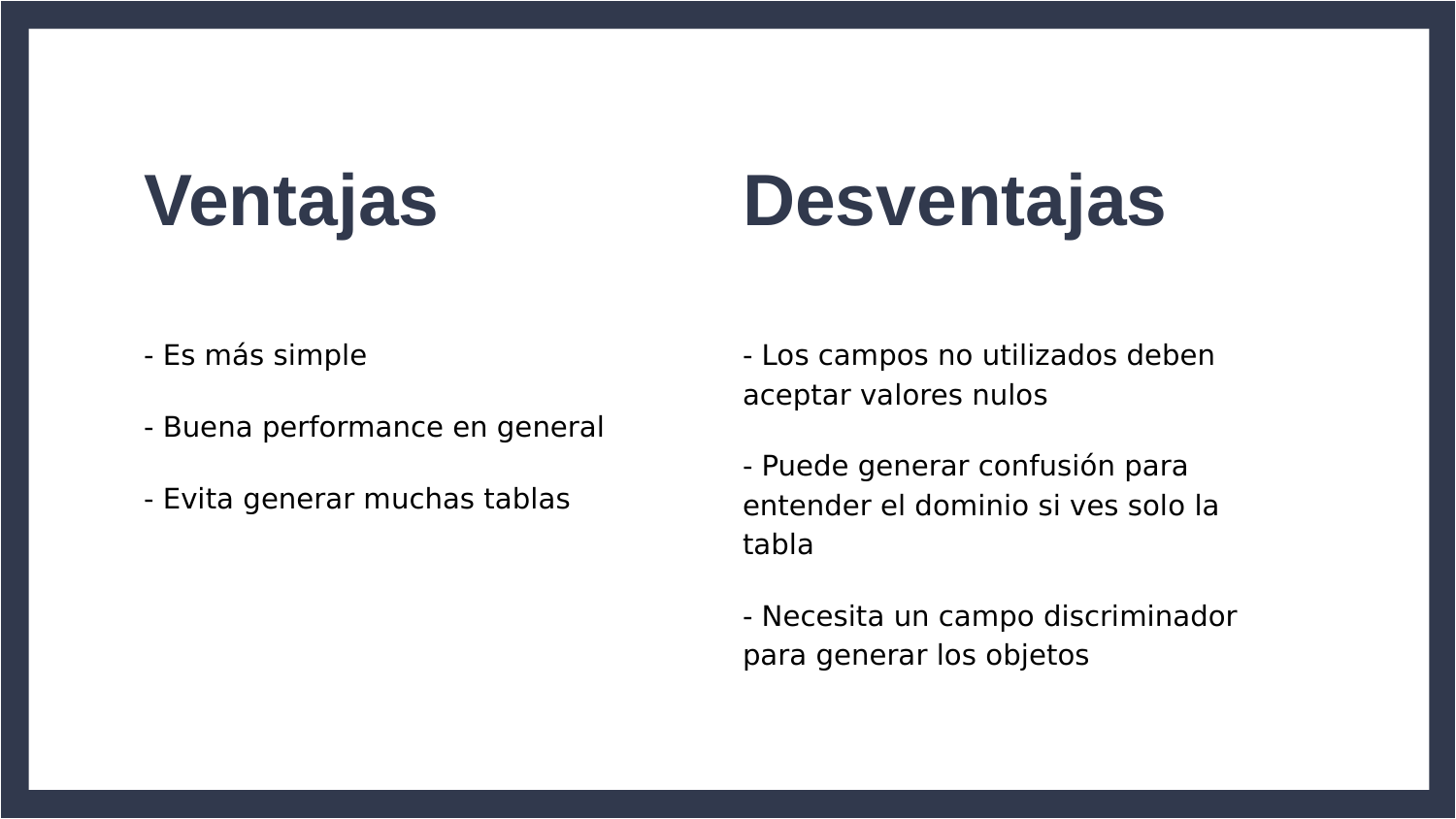

# Ventajas
Desventajas
- Es más simple
- Buena performance en general
- Evita generar muchas tablas
- Los campos no utilizados deben aceptar valores nulos
- Puede generar confusión para entender el dominio si ves solo la tabla
- Necesita un campo discriminador para generar los objetos